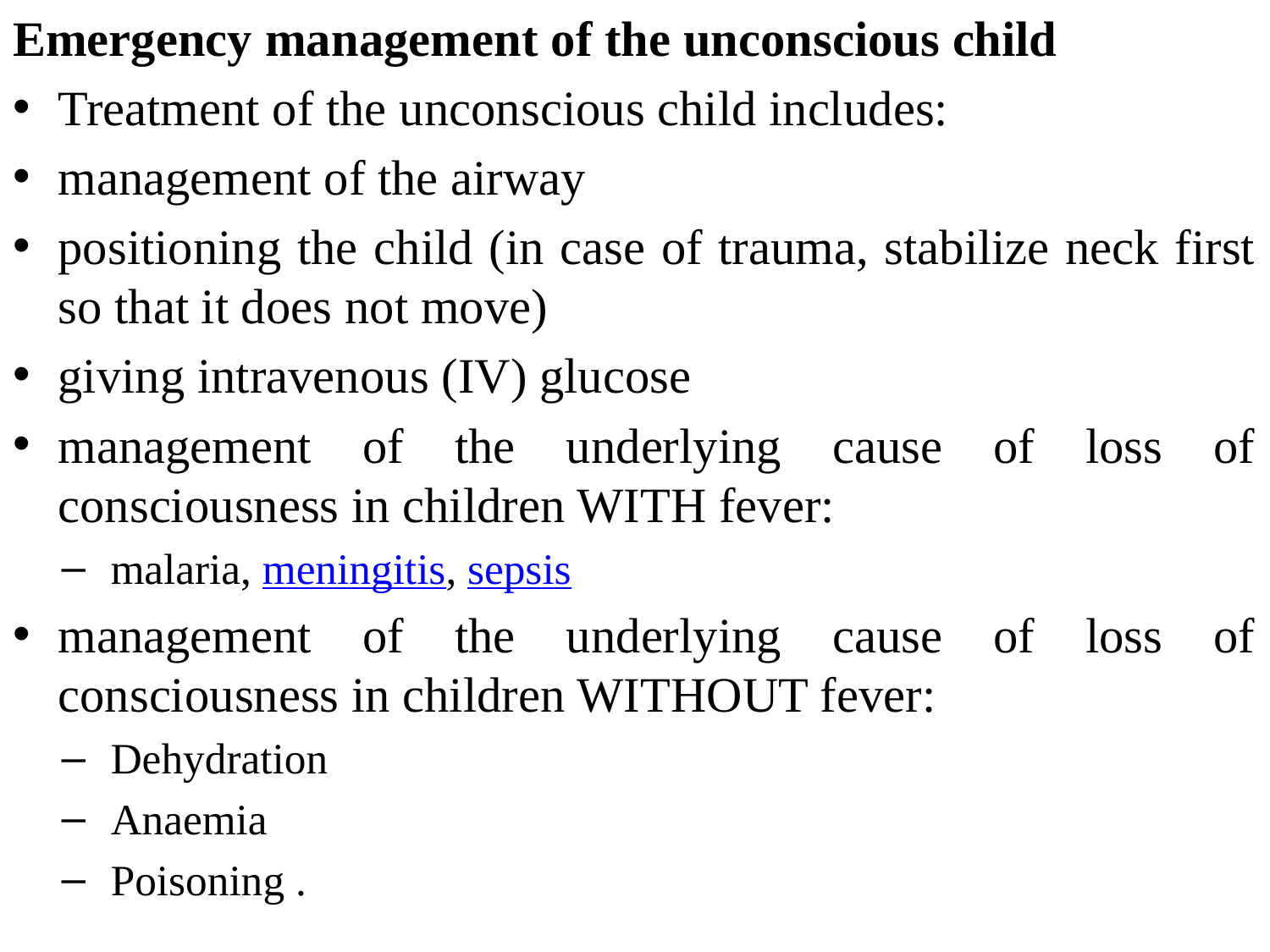

Emergency management of the unconscious child
Treatment of the unconscious child includes:
management of the airway
positioning the child (in case of trauma, stabilize neck first so that it does not move)
giving intravenous (IV) glucose
management of the underlying cause of loss of consciousness in children WITH fever:
malaria, meningitis, sepsis
management of the underlying cause of loss of consciousness in children WITHOUT fever:
Dehydration
Anaemia
Poisoning .

#